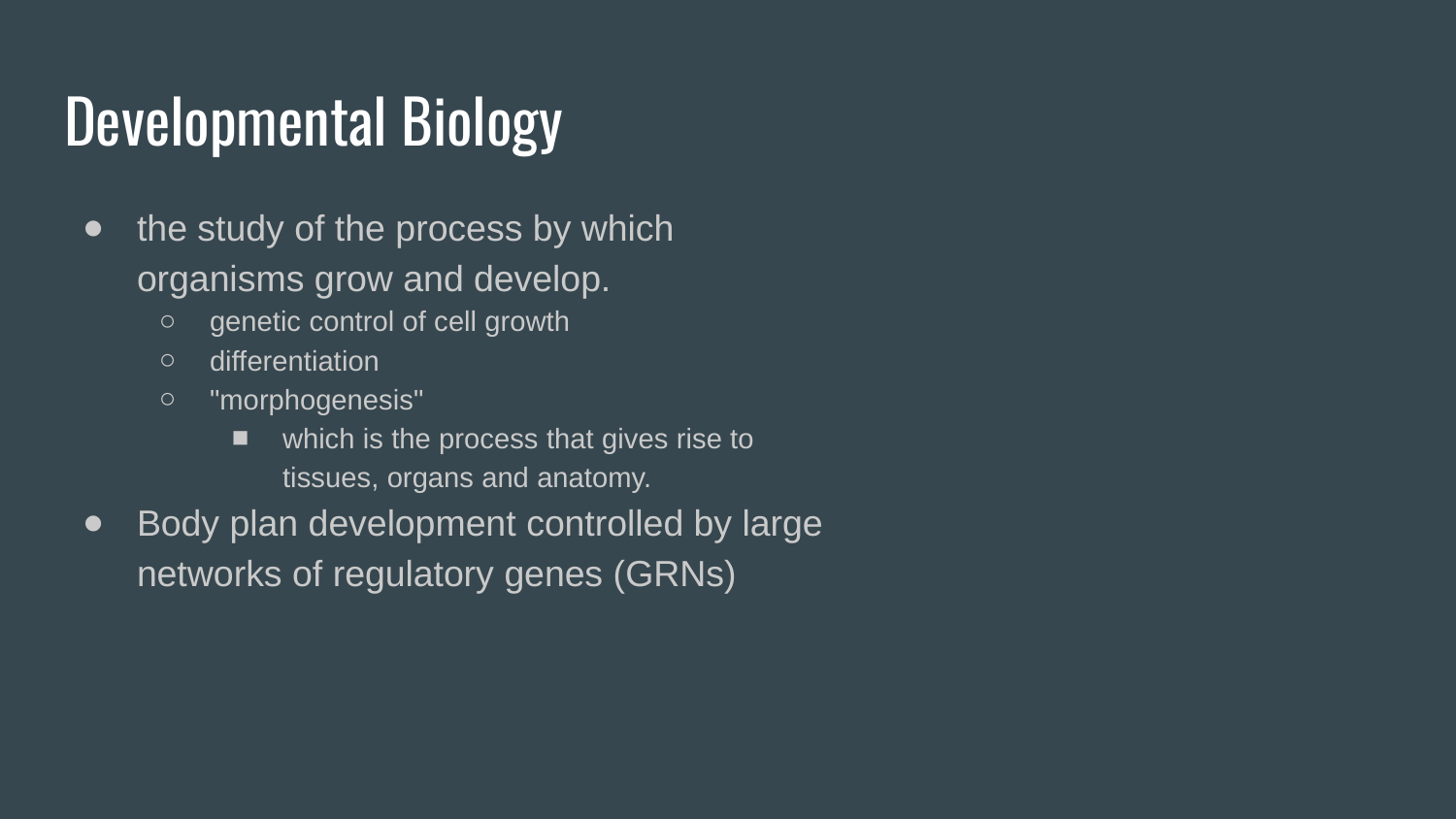

# Developmental Biology
the study of the process by which organisms grow and develop.
genetic control of cell growth
differentiation
"morphogenesis"
which is the process that gives rise to tissues, organs and anatomy.
Body plan development controlled by large networks of regulatory genes (GRNs)